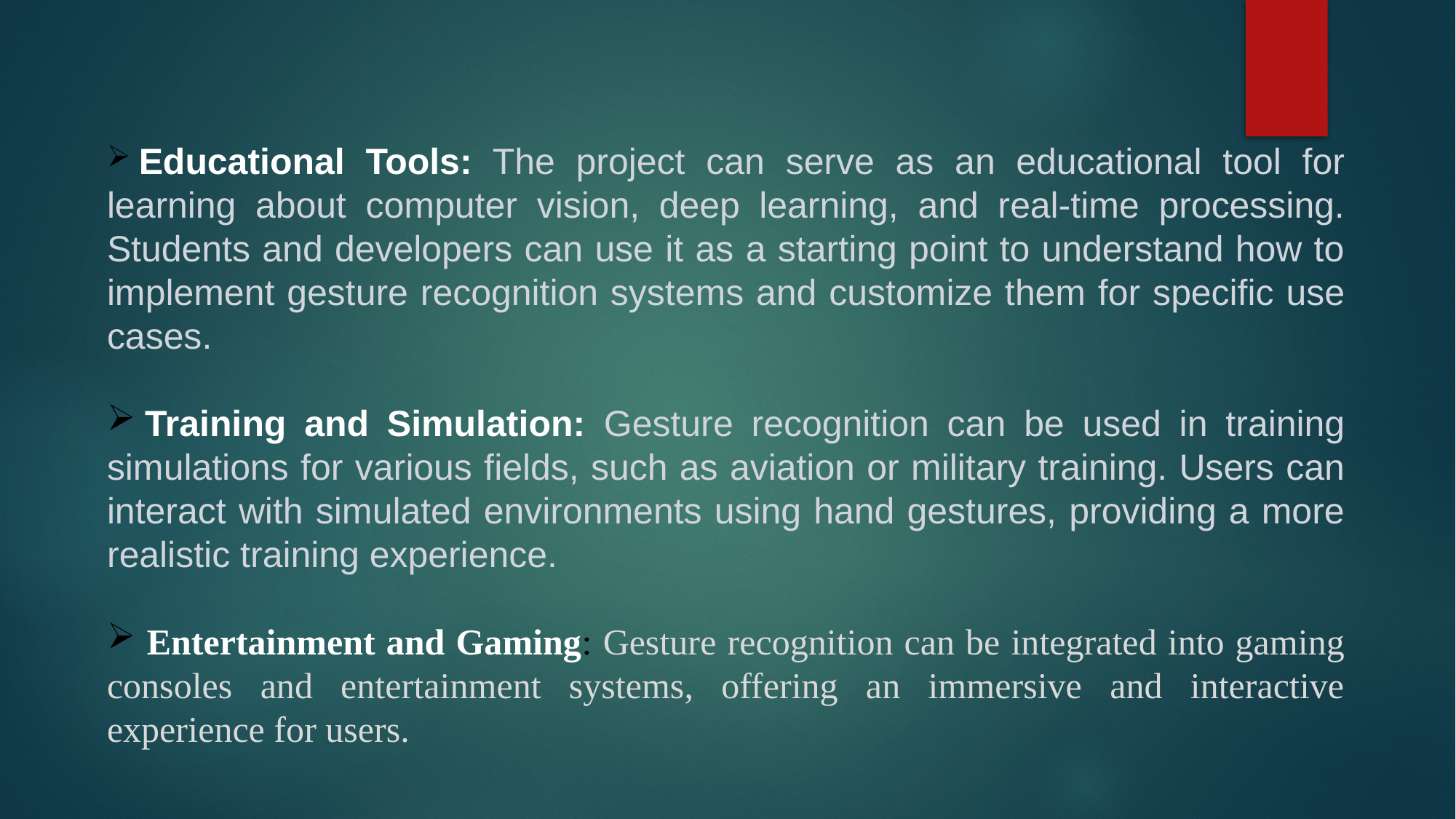

Educational Tools: The project can serve as an educational tool for learning about computer vision, deep learning, and real-time processing. Students and developers can use it as a starting point to understand how to implement gesture recognition systems and customize them for specific use cases.

 Training and Simulation: Gesture recognition can be used in training simulations for various fields, such as aviation or military training. Users can interact with simulated environments using hand gestures, providing a more realistic training experience.

 Entertainment and Gaming: Gesture recognition can be integrated into gaming consoles and entertainment systems, offering an immersive and interactive experience for users.